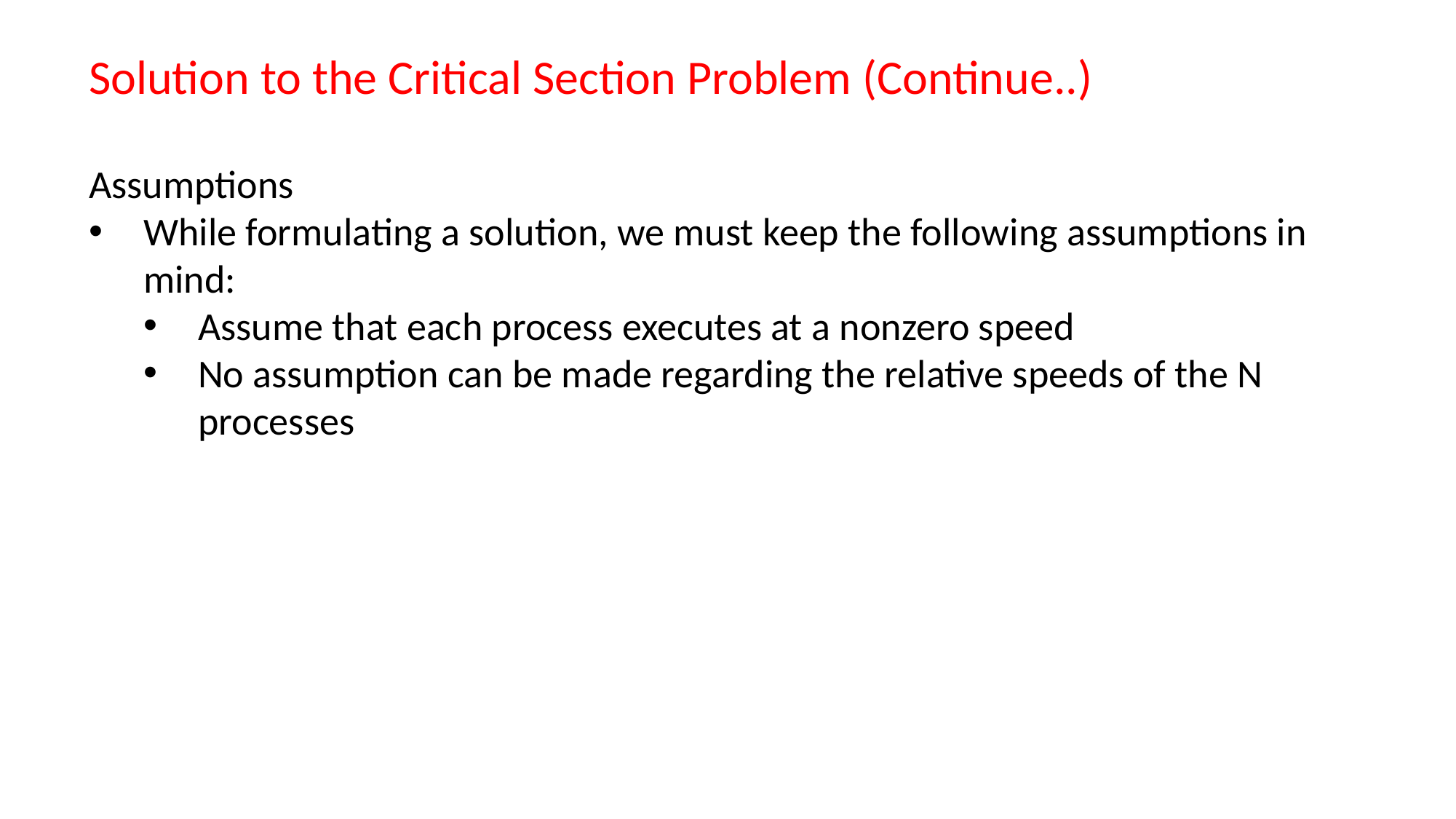

# Solution to the Critical Section Problem (Continue..)
Assumptions
While formulating a solution, we must keep the following assumptions in mind:
Assume that each process executes at a nonzero speed
No assumption can be made regarding the relative speeds of the N processes